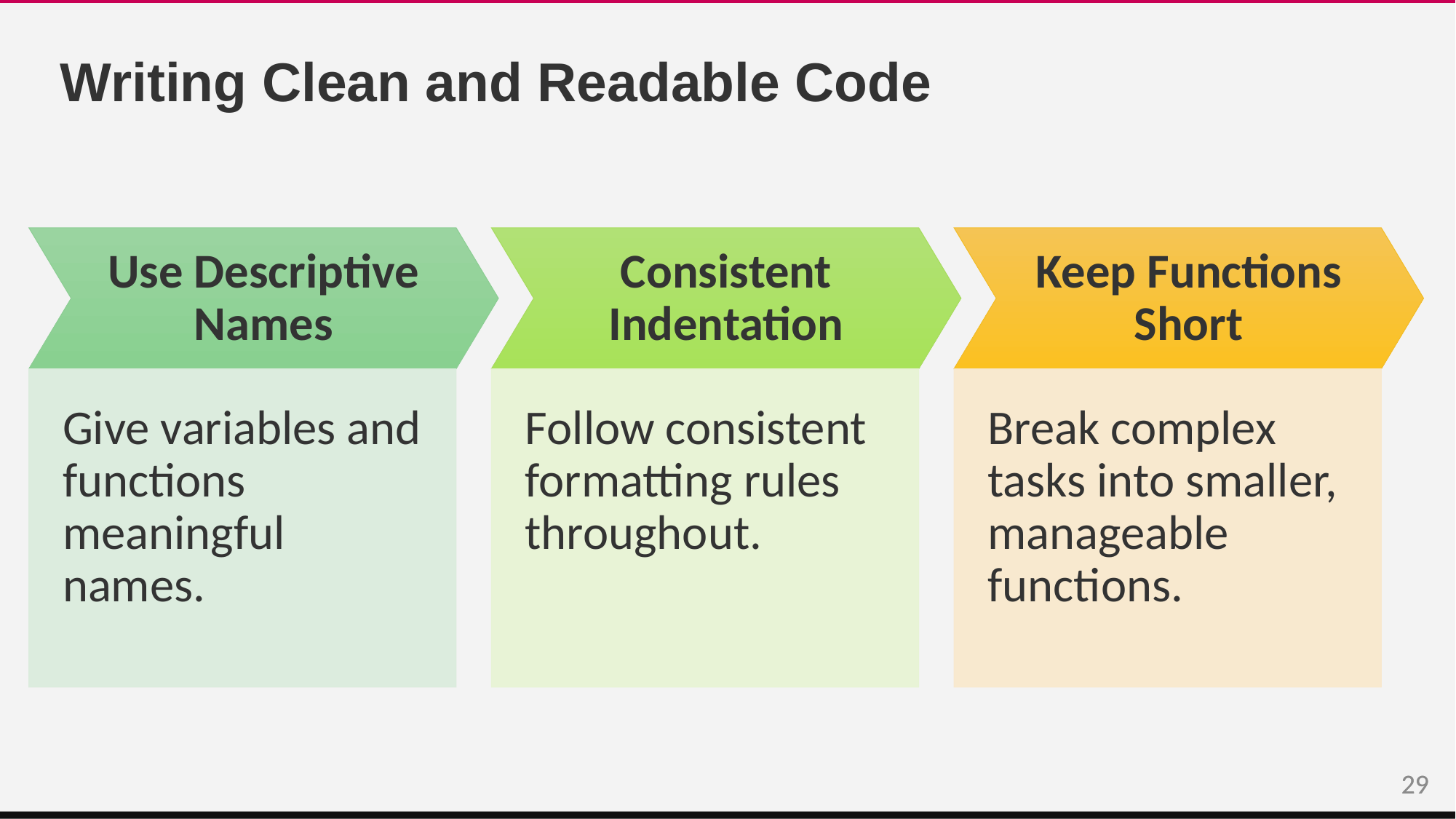

# Writing Clean and Readable Code
Use Descriptive Names
Give variables and functions meaningful names.
Consistent Indentation
Follow consistent formatting rules throughout.
Keep Functions Short
Break complex tasks into smaller, manageable functions.